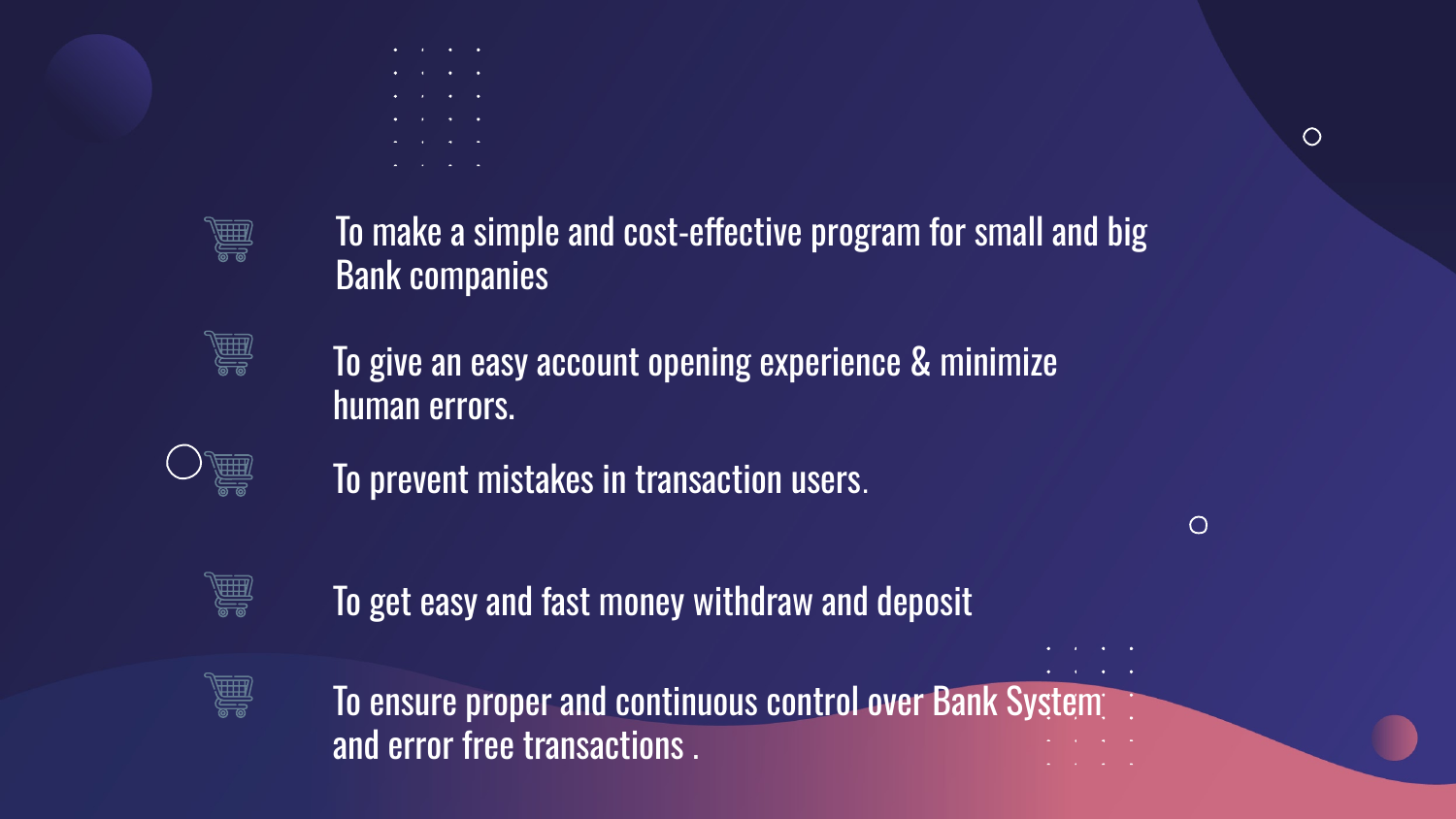

To make a simple and cost-effective program for small and big Bank companies

To give an easy account opening experience & minimize human errors.
To prevent mistakes in transaction users.

To get easy and fast money withdraw and deposit
To ensure proper and continuous control over Bank System and error free transactions .